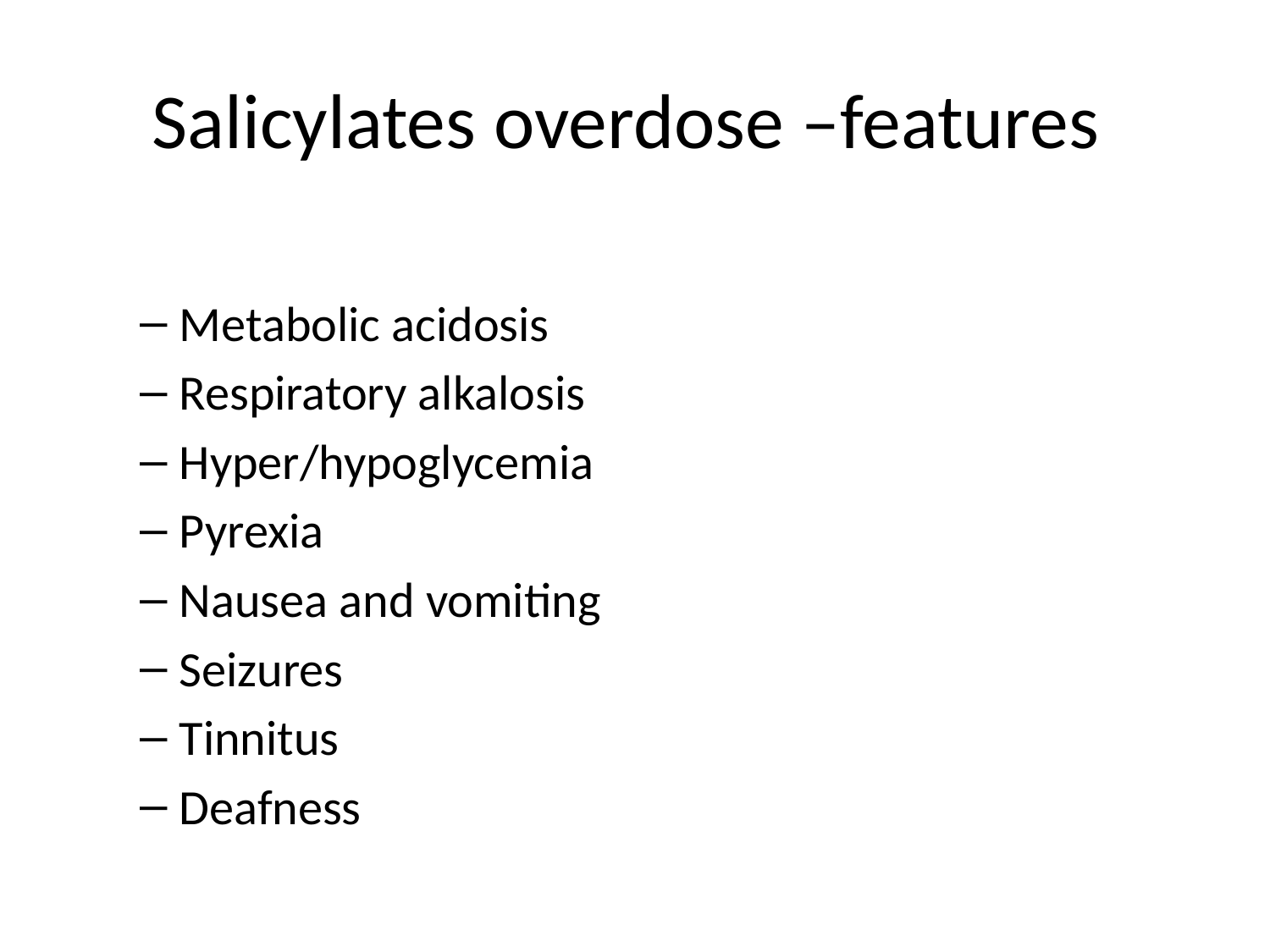

# Salicylates overdose –features
Metabolic acidosis
Respiratory alkalosis
Hyper/hypoglycemia
Pyrexia
Nausea and vomiting
Seizures
Tinnitus
Deafness